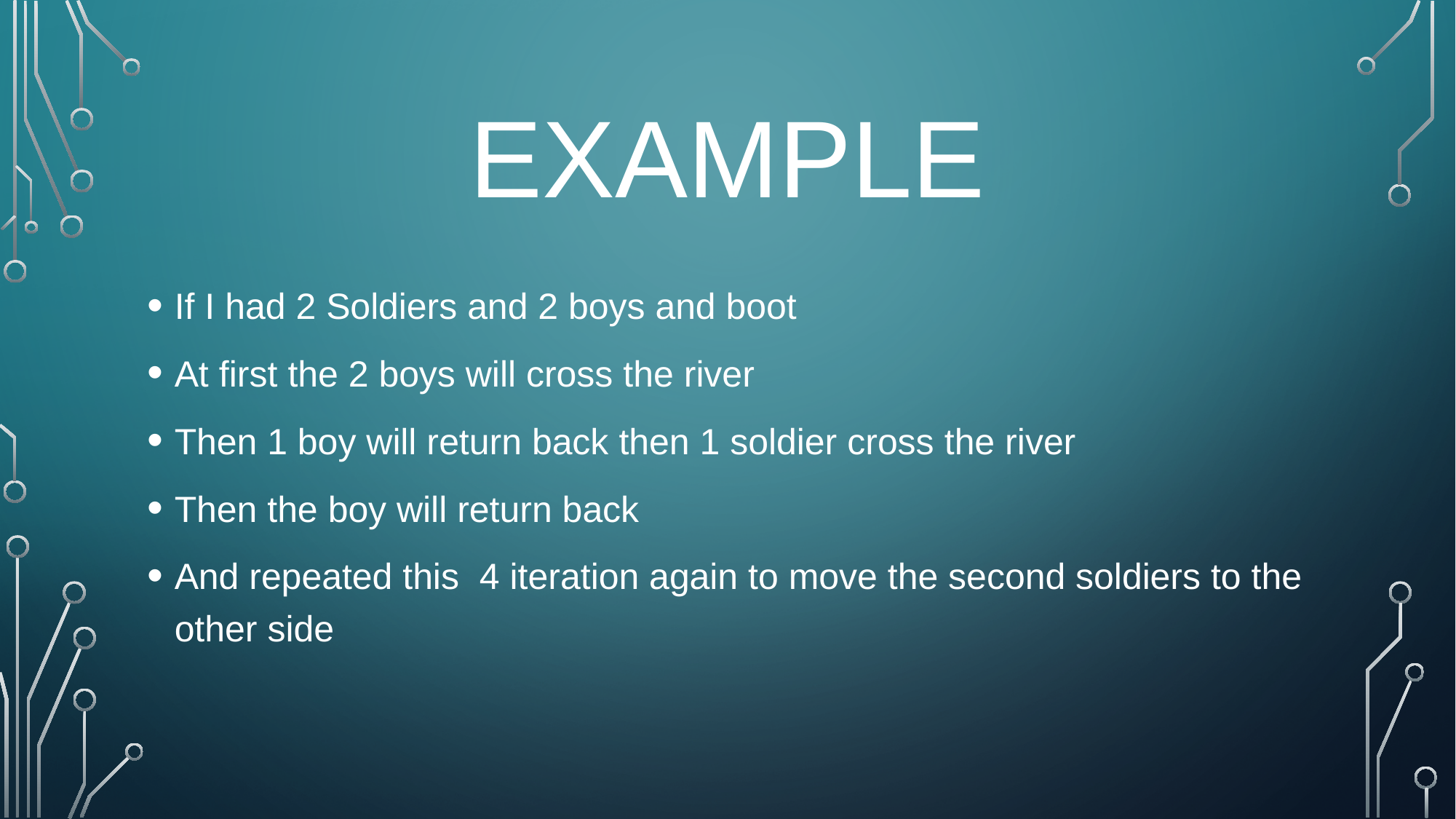

# Example
If I had 2 Soldiers and 2 boys and boot
At first the 2 boys will cross the river
Then 1 boy will return back then 1 soldier cross the river
Then the boy will return back
And repeated this  4 iteration again to move the second soldiers to the other side